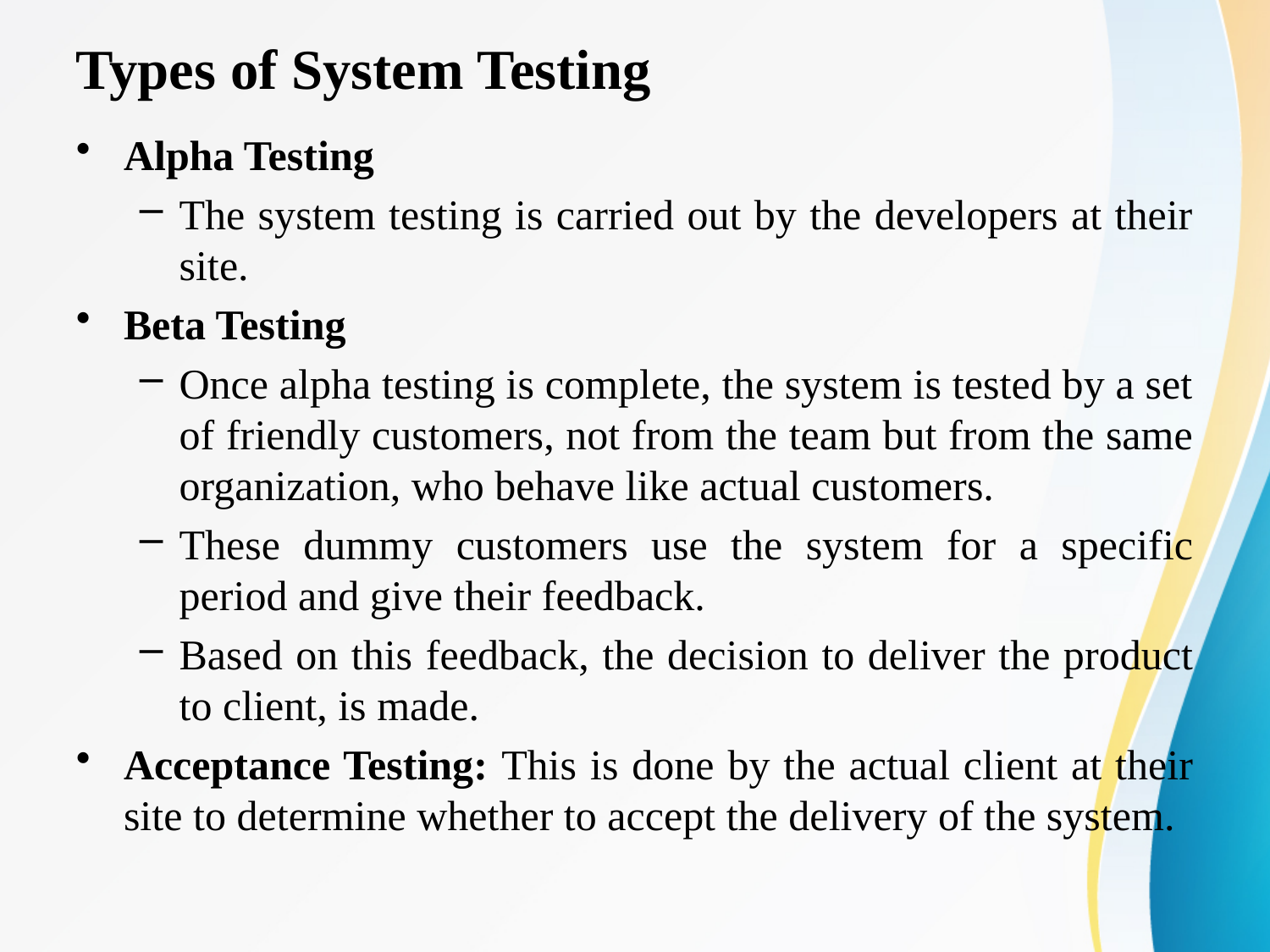

# Types of System Testing
Alpha Testing
The system testing is carried out by the developers at their site.
Beta Testing
Once alpha testing is complete, the system is tested by a set of friendly customers, not from the team but from the same organization, who behave like actual customers.
These dummy customers use the system for a specific period and give their feedback.
Based on this feedback, the decision to deliver the product to client, is made.
Acceptance Testing: This is done by the actual client at their site to determine whether to accept the delivery of the system.

49